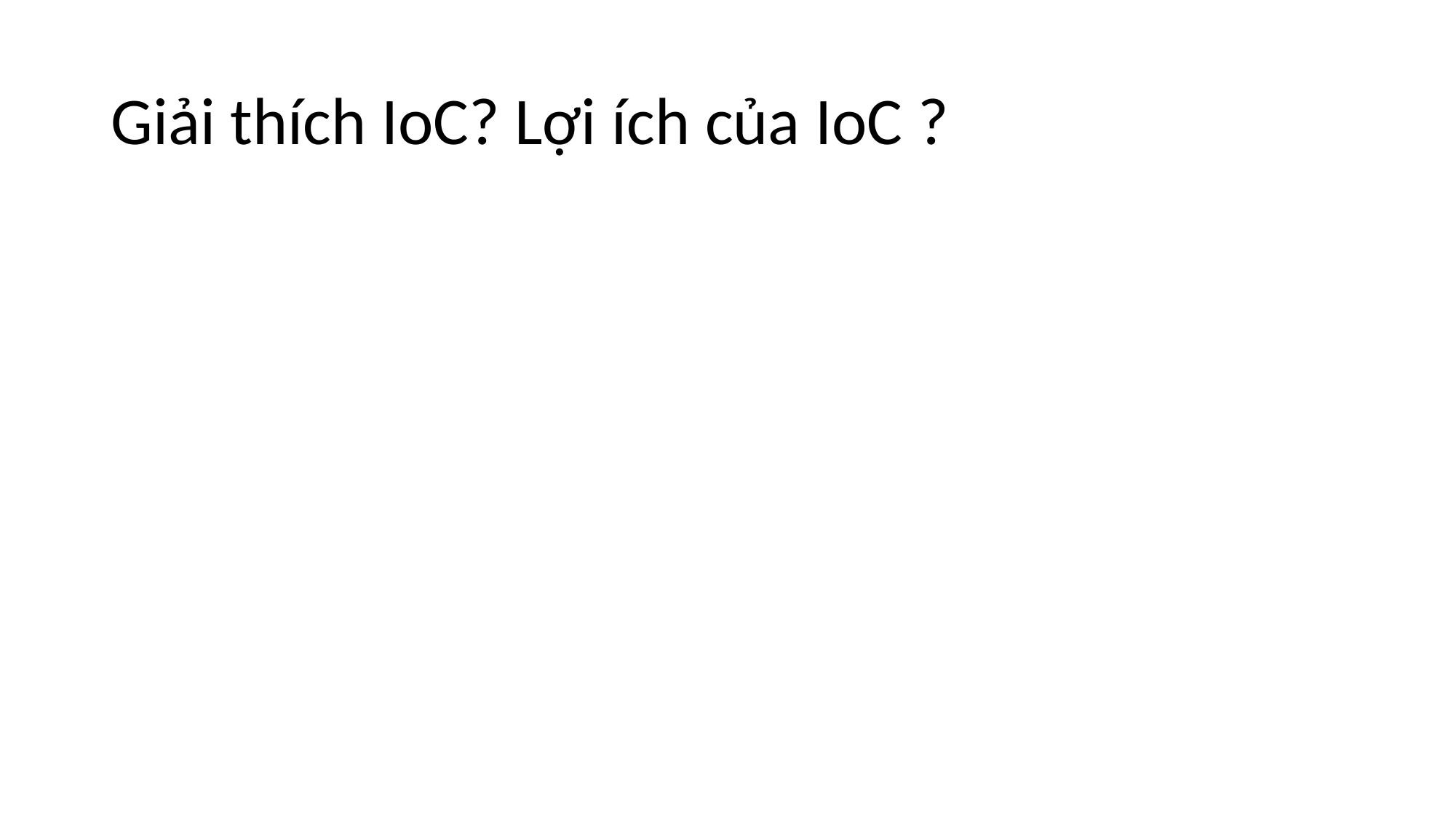

# Giải thích IoC? Lợi ích của IoC ?